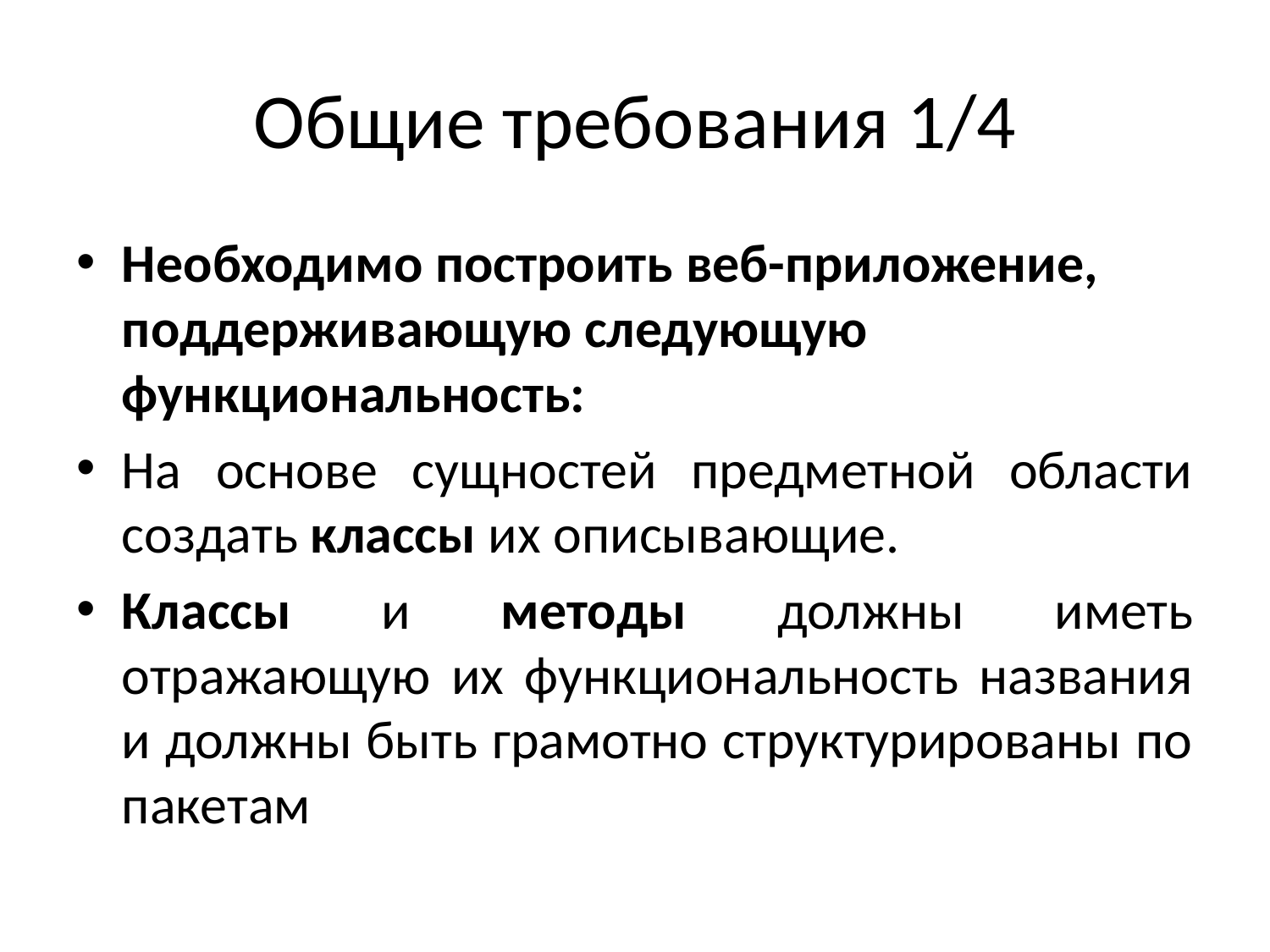

# Общие требования 1/4
Необходимо построить веб-приложение, поддерживающую следующую функциональность:
На основе сущностей предметной области создать классы их описывающие.
Классы и методы должны иметь отражающую их функциональность названия и должны быть грамотно структурированы по пакетам